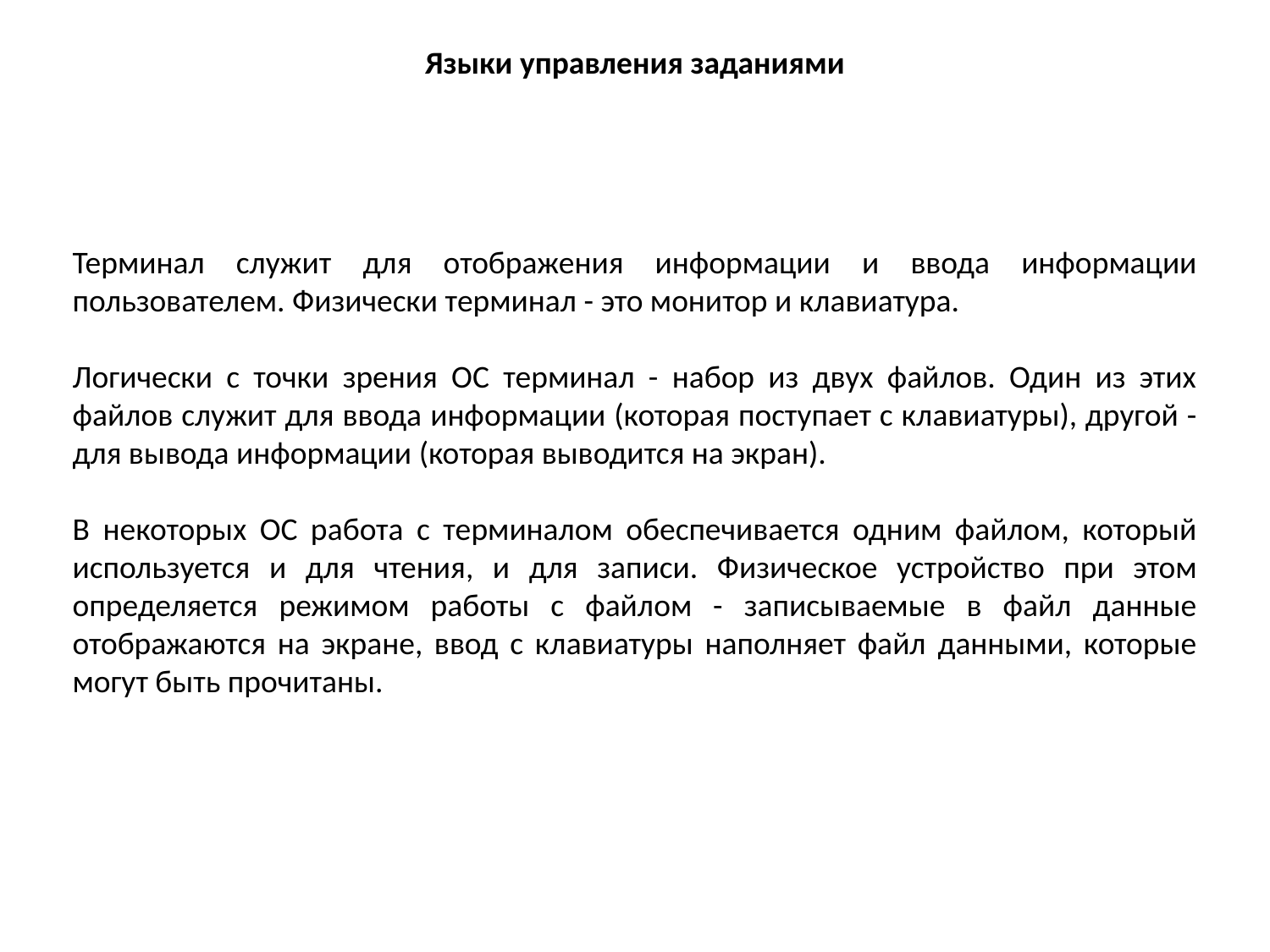

Языки управления заданиями
Терминал служит для отображения информации и ввода информации пользователем. Физически терминал - это монитор и клавиатура.

Логически с точки зрения ОС терминал - набор из двух файлов. Один из этих файлов служит для ввода информации (которая поступает с клавиатуры), другой - для вывода информации (которая выводится на экран).

В некоторых ОС работа с терминалом обеспечивается одним файлом, который используется и для чтения, и для записи. Физическое устройство при этом определяется режимом работы с файлом - записываемые в файл данные отображаются на экране, ввод с клавиатуры наполняет файл данными, которые могут быть прочитаны.